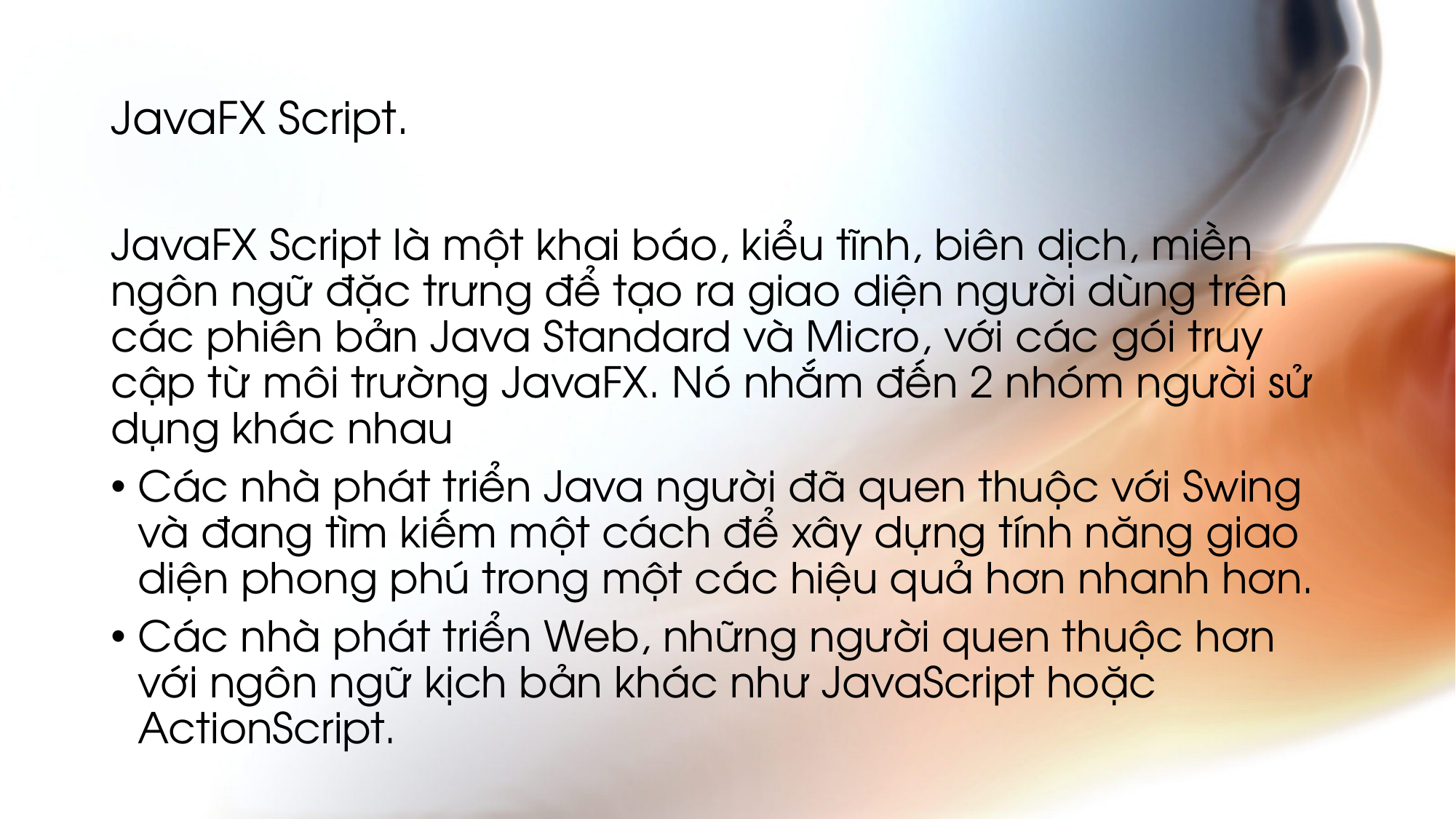

# JavaFX Script.
JavaFX Script là một khai báo, kiểu tĩnh, biên dịch, miền ngôn ngữ đặc trưng để tạo ra giao diện người dùng trên các phiên bản Java Standard và Micro, với các gói truy cập từ môi trường JavaFX. Nó nhắm đến 2 nhóm người sử dụng khác nhau
Các nhà phát triển Java người đã quen thuộc với Swing và đang tìm kiếm một cách để xây dựng tính năng giao diện phong phú trong một các hiệu quả hơn nhanh hơn.
Các nhà phát triển Web, những người quen thuộc hơn với ngôn ngữ kịch bản khác như JavaScript hoặc ActionScript.